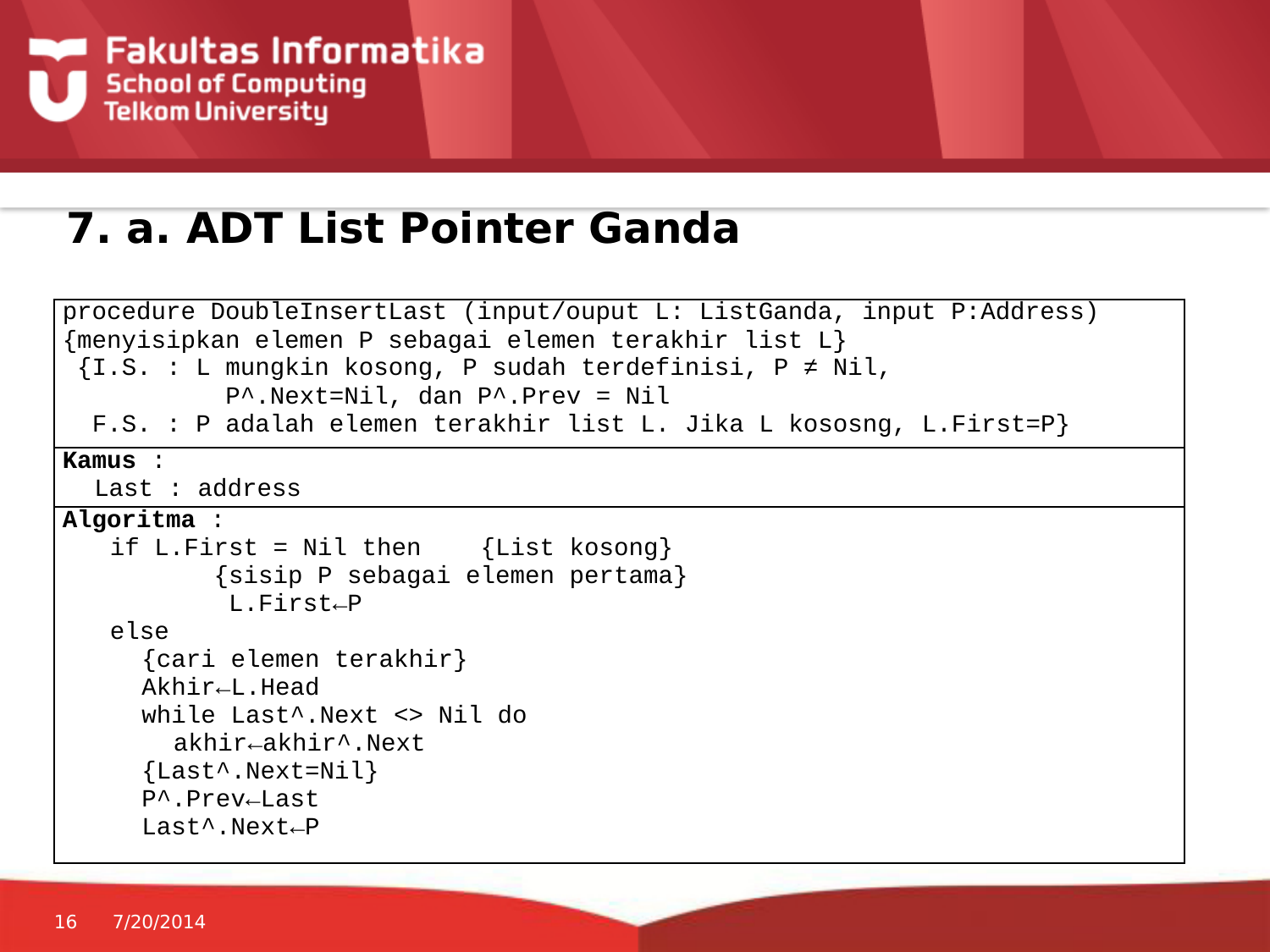

7. a. ADT List Pointer Ganda
| procedure DoubleInsertLast (input/ouput L: ListGanda, input P:Address) {menyisipkan elemen P sebagai elemen terakhir list L} {I.S. : L mungkin kosong, P sudah terdefinisi, P ≠ Nil, P^.Next=Nil, dan P^.Prev = Nil F.S. : P adalah elemen terakhir list L. Jika L kososng, L.First=P} |
| --- |
| Kamus : Last : address |
| Algoritma : if L.First = Nil then {List kosong} {sisip P sebagai elemen pertama} L.First←P else {cari elemen terakhir} Akhir←L.Head while Last^.Next <> Nil do akhir←akhir^.Next {Last^.Next=Nil} P^.Prev←Last Last^.Next←P |

16
7/20/2014